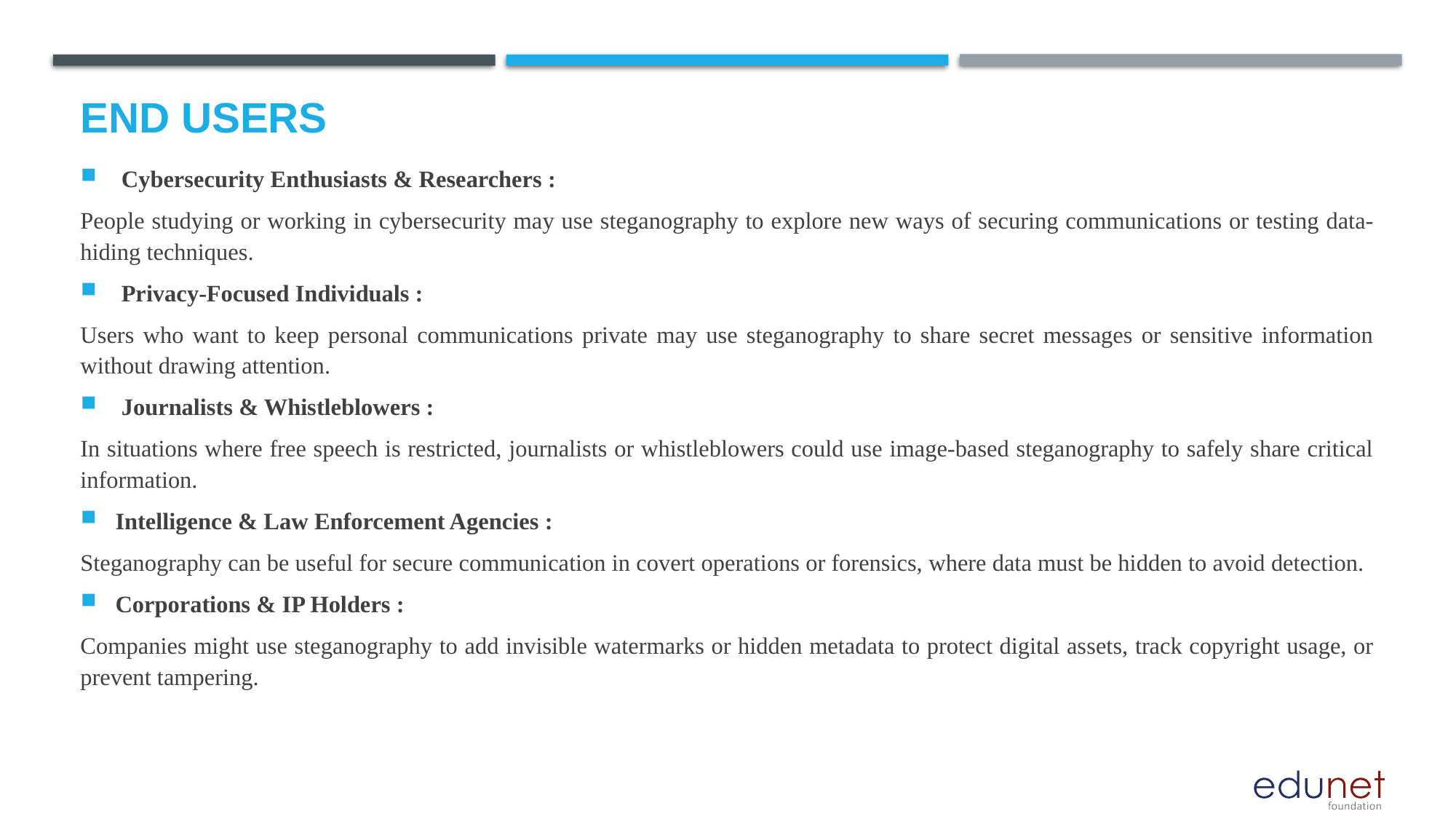

# End users
 Cybersecurity Enthusiasts & Researchers :
People studying or working in cybersecurity may use steganography to explore new ways of securing communications or testing data-hiding techniques.
 Privacy-Focused Individuals :
Users who want to keep personal communications private may use steganography to share secret messages or sensitive information without drawing attention.
 Journalists & Whistleblowers :
In situations where free speech is restricted, journalists or whistleblowers could use image-based steganography to safely share critical information.
Intelligence & Law Enforcement Agencies :
Steganography can be useful for secure communication in covert operations or forensics, where data must be hidden to avoid detection.
Corporations & IP Holders :
Companies might use steganography to add invisible watermarks or hidden metadata to protect digital assets, track copyright usage, or prevent tampering.